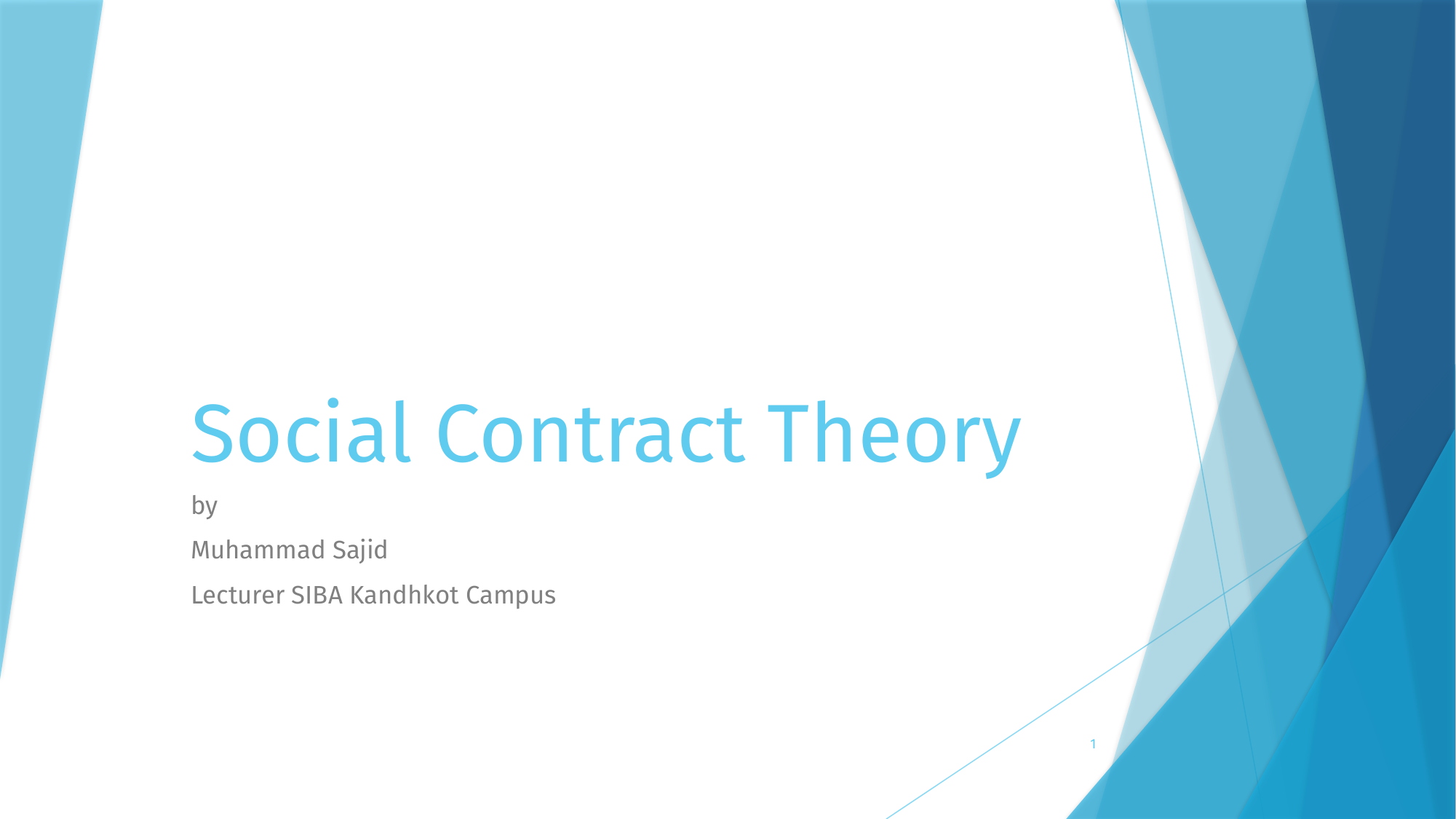

# Social Contract Theory
by
Muhammad Sajid
Lecturer SIBA Kandhkot Campus
1